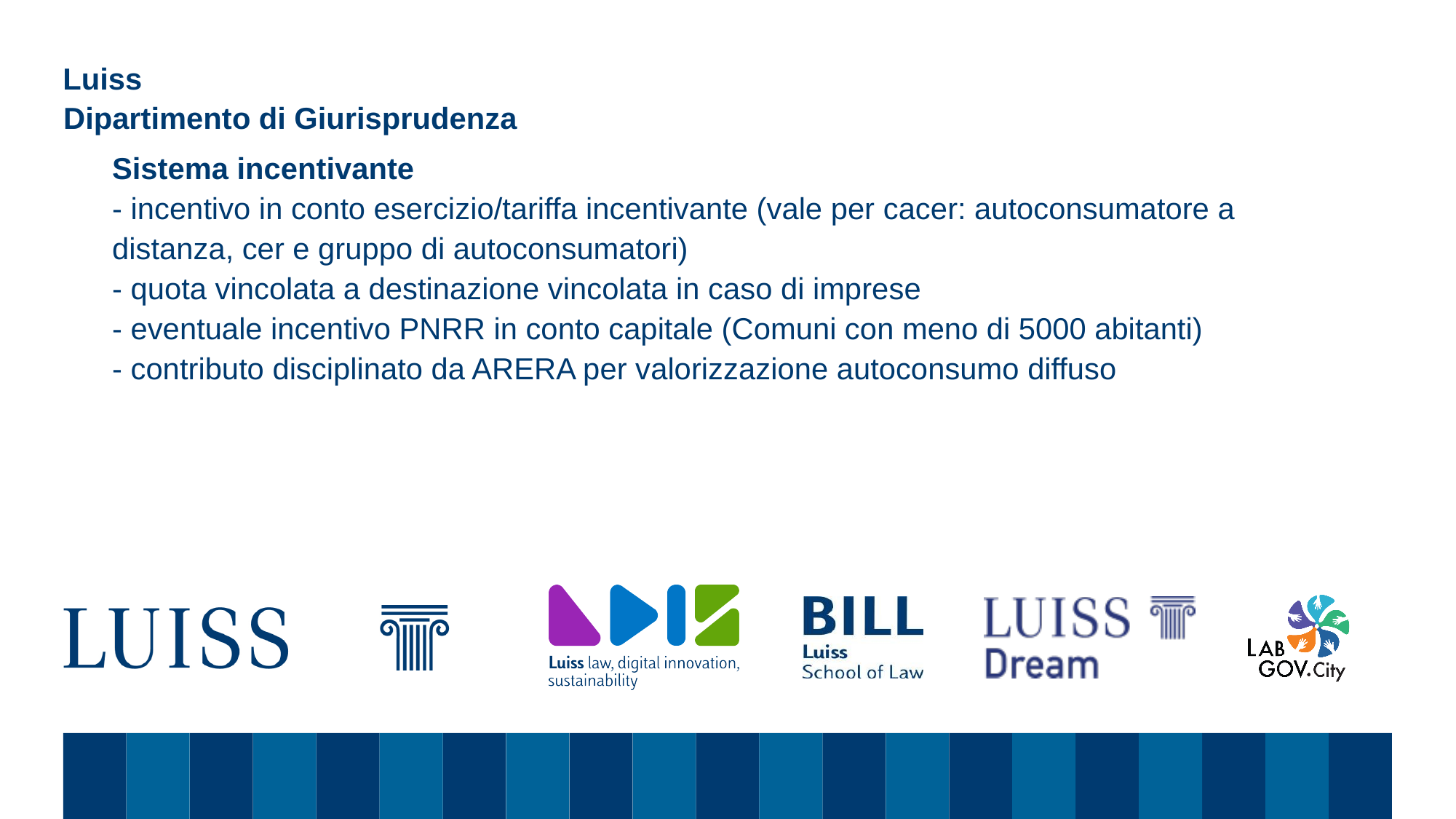

Dipartimento di Giurisprudenza
# Sistema incentivante - incentivo in conto esercizio/tariffa incentivante (vale per cacer: autoconsumatore a distanza, cer e gruppo di autoconsumatori) - quota vincolata a destinazione vincolata in caso di imprese - eventuale incentivo PNRR in conto capitale (Comuni con meno di 5000 abitanti) - contributo disciplinato da ARERA per valorizzazione autoconsumo diffuso